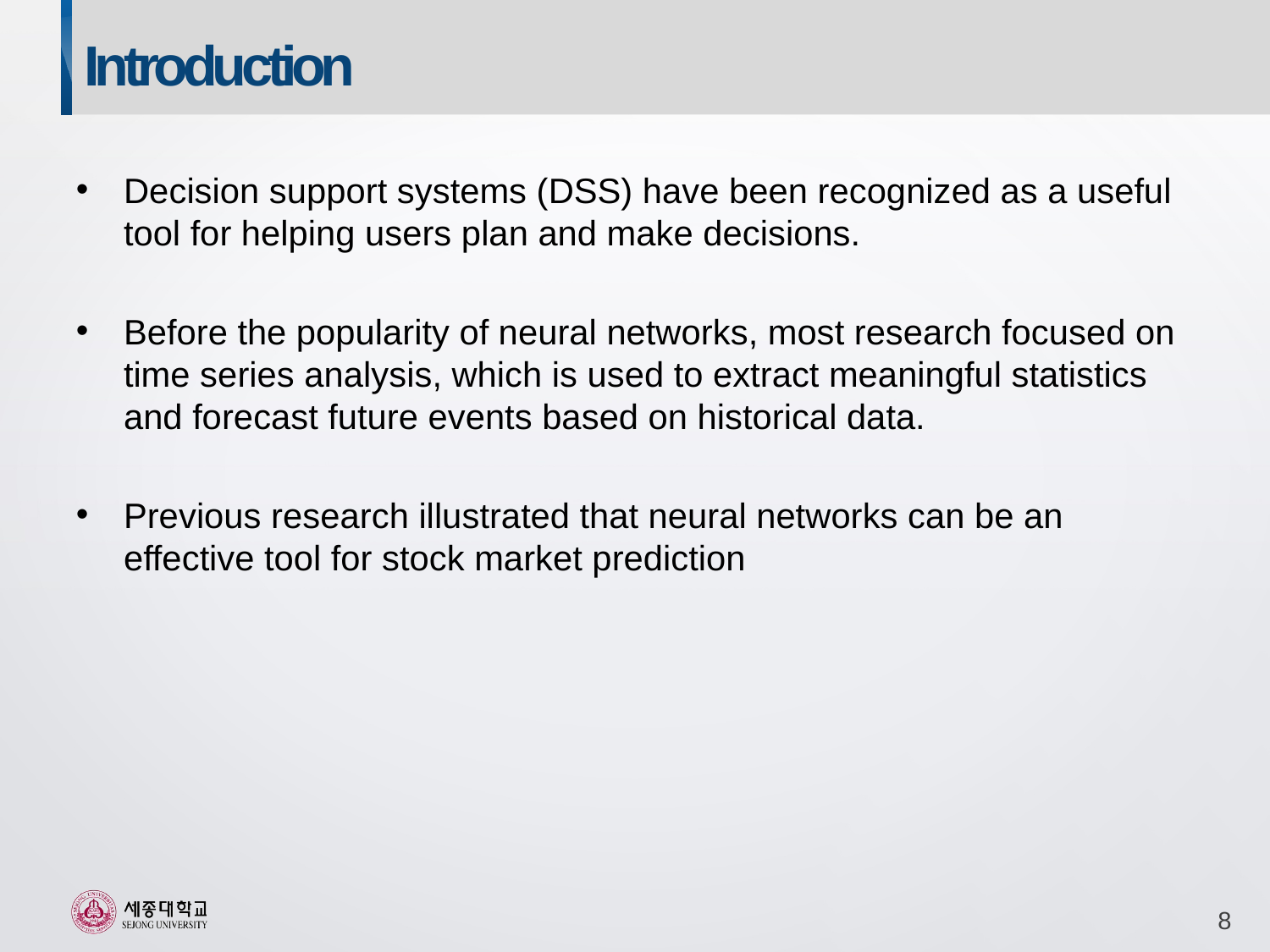

Introduction
Decision support systems (DSS) have been recognized as a useful tool for helping users plan and make decisions.

Before the popularity of neural networks, most research focused on time series analysis, which is used to extract meaningful statistics and forecast future events based on historical data.

Previous research illustrated that neural networks can be an effective tool for stock market prediction